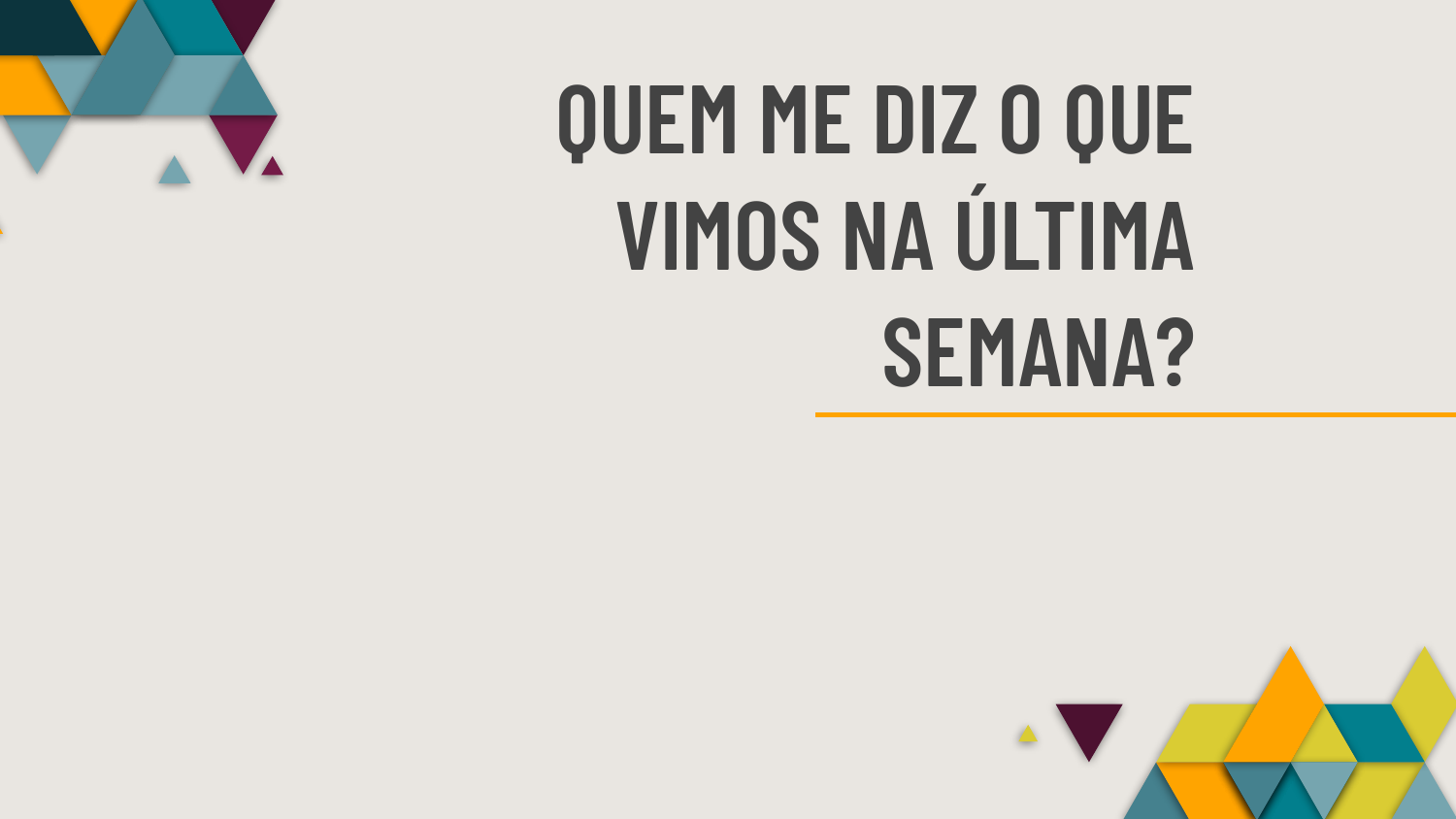

# QUEM ME DIZ O QUE VIMOS NA ÚLTIMA SEMANA?